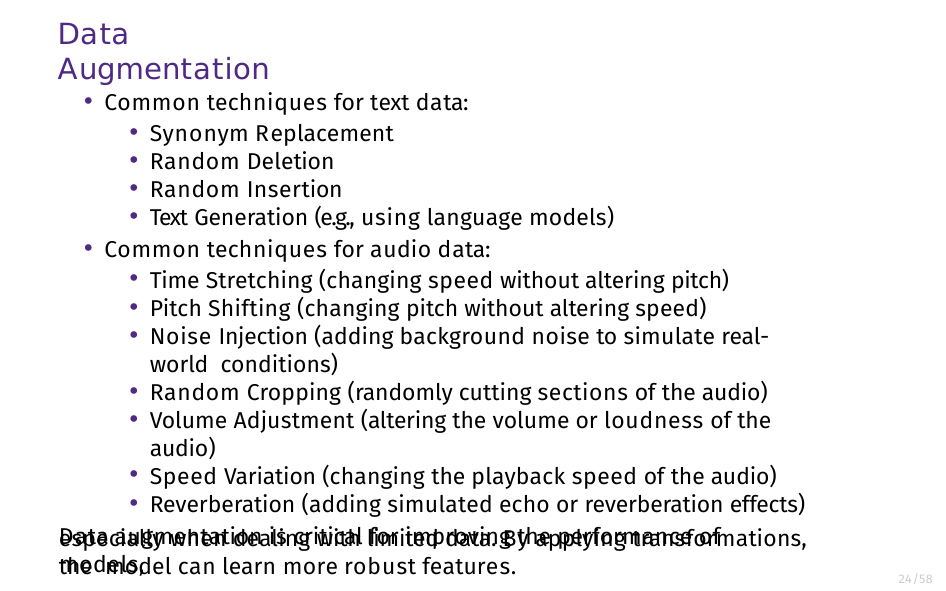

# Data Augmentation
Common techniques for text data:
Synonym Replacement
Random Deletion
Random Insertion
Text Generation (e.g., using language models)
Common techniques for audio data:
Time Stretching (changing speed without altering pitch)
Pitch Shifting (changing pitch without altering speed)
Noise Injection (adding background noise to simulate real-world  conditions)
Random Cropping (randomly cutting sections of the audio)
Volume Adjustment (altering the volume or loudness of the audio)
Speed Variation (changing the playback speed of the audio)
Reverberation (adding simulated echo or reverberation effects)
Data augmentation is critical for improving the performance of models,
especially when dealing with limited data. By applying transformations, the  model can learn more robust features.
24/58